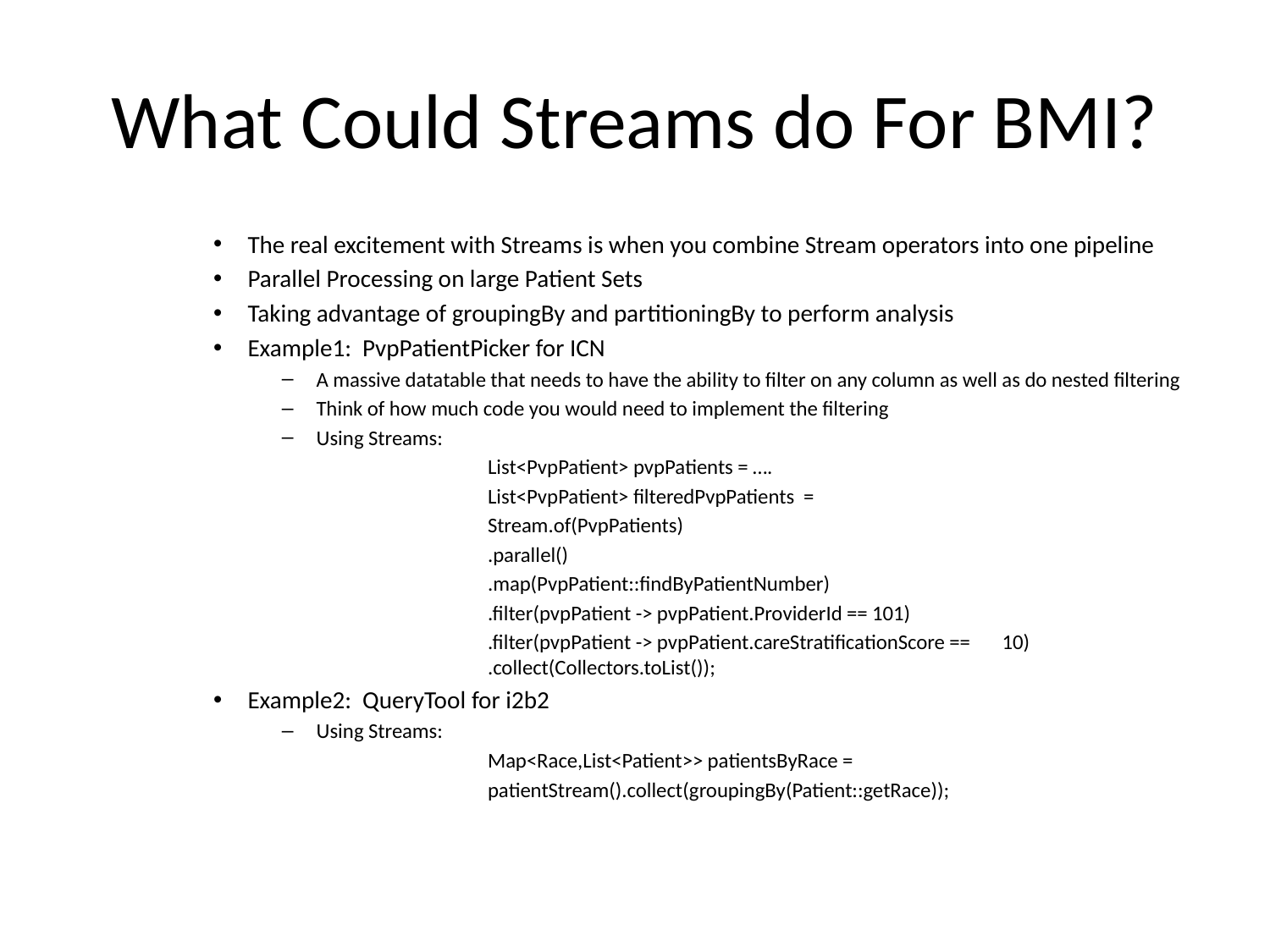

# What Could Streams do For BMI?
The real excitement with Streams is when you combine Stream operators into one pipeline
Parallel Processing on large Patient Sets
Taking advantage of groupingBy and partitioningBy to perform analysis
Example1:  PvpPatientPicker for ICN
A massive datatable that needs to have the ability to filter on any column as well as do nested filtering
Think of how much code you would need to implement the filtering
Using Streams:
List<PvpPatient> pvpPatients = ….
List<PvpPatient> filteredPvpPatients  =
Stream.of(PvpPatients)
	.parallel()
	.map(PvpPatient::findByPatientNumber)
	.filter(pvpPatient -> pvpPatient.ProviderId == 101)
	.filter(pvpPatient -> pvpPatient.careStratificationScore == 	10)
	.collect(Collectors.toList());
Example2:  QueryTool for i2b2
Using Streams:
Map<Race,List<Patient>> patientsByRace =
patientStream().collect(groupingBy(Patient::getRace));